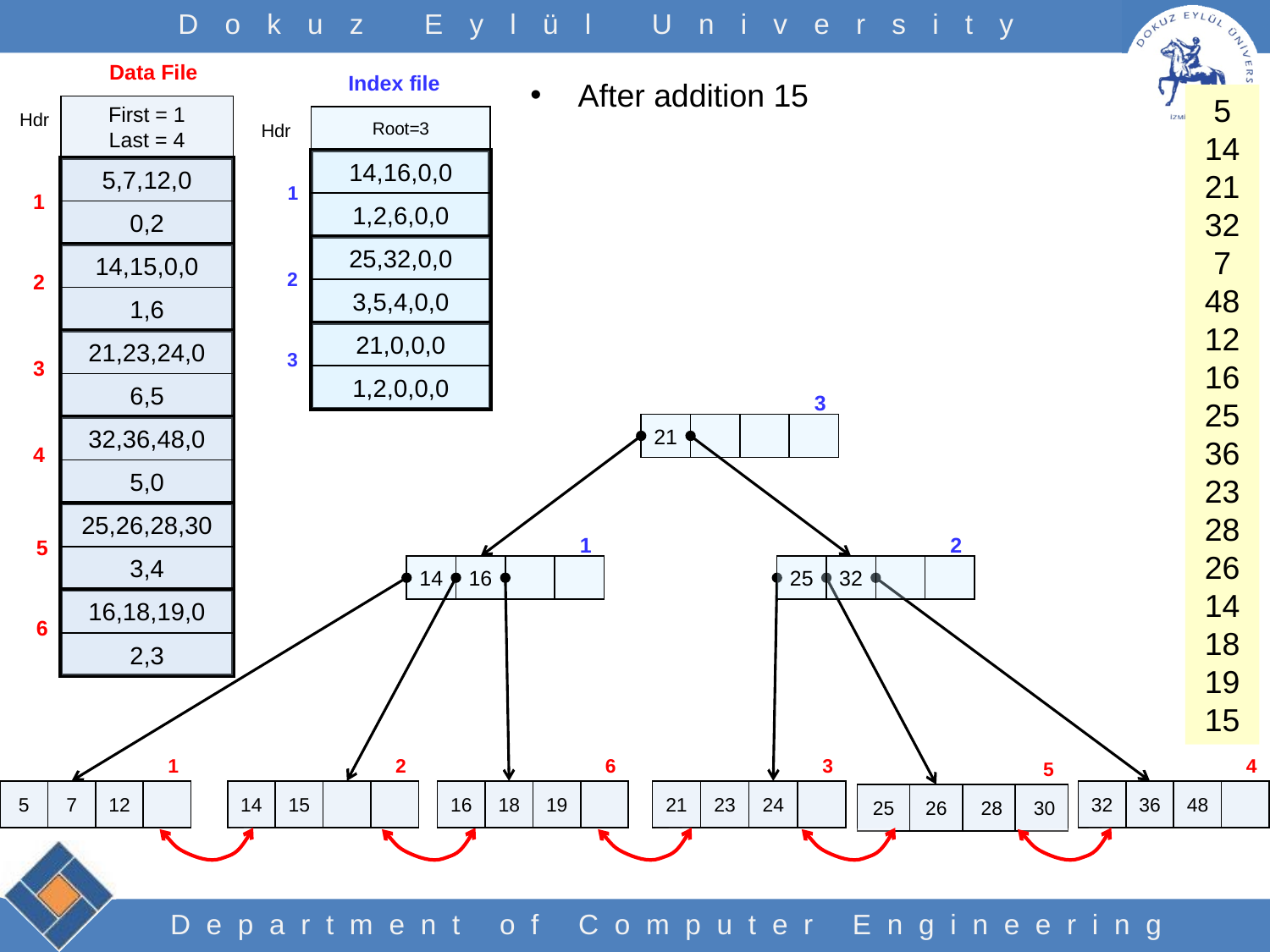

Data File
First = 1
Last = 4
Hdr

5,7,12,0
0,2
1

14,15,0,0
1,6
2

21,23,24,0
6,5
3

32,36,48,0
5,0
4

25,26,28,30
3,4
5

16,18,19,0
2,3
6
Index file
Root=3
Hdr

14,16,0,0
1,2,6,0,0
1

25,32,0,0
3,5,4,0,0
2

21,0,0,0
1,2,0,0,0
3
After addition 15

5
14
21
32
7
48
12
16
25
36
23
28
26
14
18
19
15
3
21

1
14
16

2
25
32

1
5
7
12

2
14
15

6
16
18
19

3
21
23
24

4
32
36
48

5
25
26
 28
 30